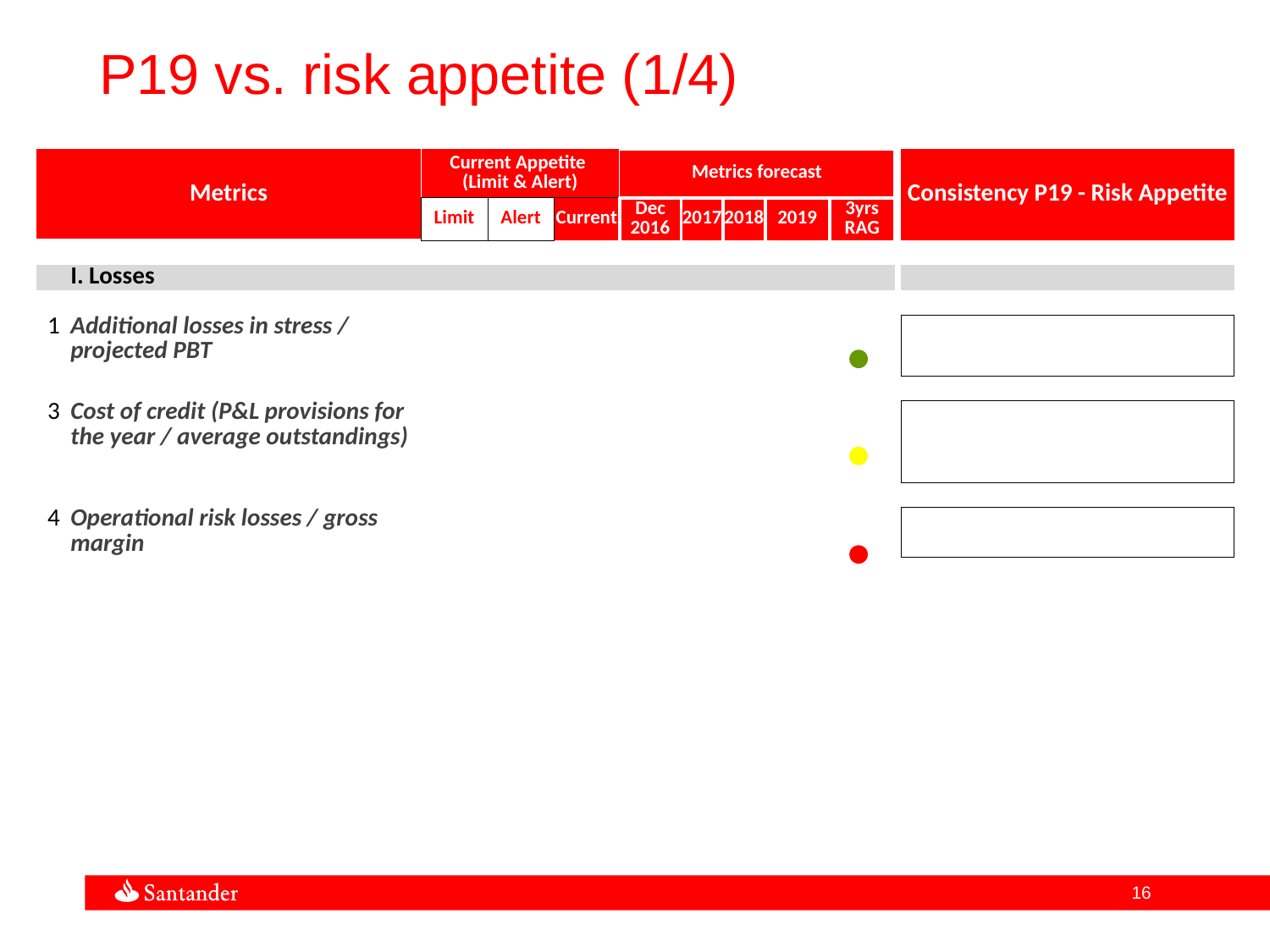

P19 vs. risk appetite (1/4)
| Metrics |  | Current Appetite (Limit & Alert) |  |  | Metrics forecast |  |  |  |  |  | Consistency P19 - Risk Appetite |
| --- | --- | --- | --- | --- | --- | --- | --- | --- | --- | --- | --- |
|  |  | Limit | Alert | Current | Dec 2016 | 2017 | 2018 | 2019 | 3yrs RAG |  |  |
|  |  |  |  |  |  |  |  |  |  |  |  |
|  | I. Losses |  |  |  |  |  |  |  |  |  |  |
|  |  |  |  |  |  |  |  |  |  |  |  |
| 1 | Additional losses in stress / projected PBT |  |  |  |  |  |  |  |  |  |  |
|  |  |  |  |  |  |  |  |  |  |  |  |
| 3 | Cost of credit (P&L provisions for the year / average outstandings) |  |  |  |  |  |  |  |  |  |  |
|  |  |  |  |  |  |  |  |  |  |  |  |
| 4 | Operational risk losses / gross margin |  |  |  |  |  |  |  |  |  |  |
|  |  |  |  |  |  |  |  |  |  |  |  |